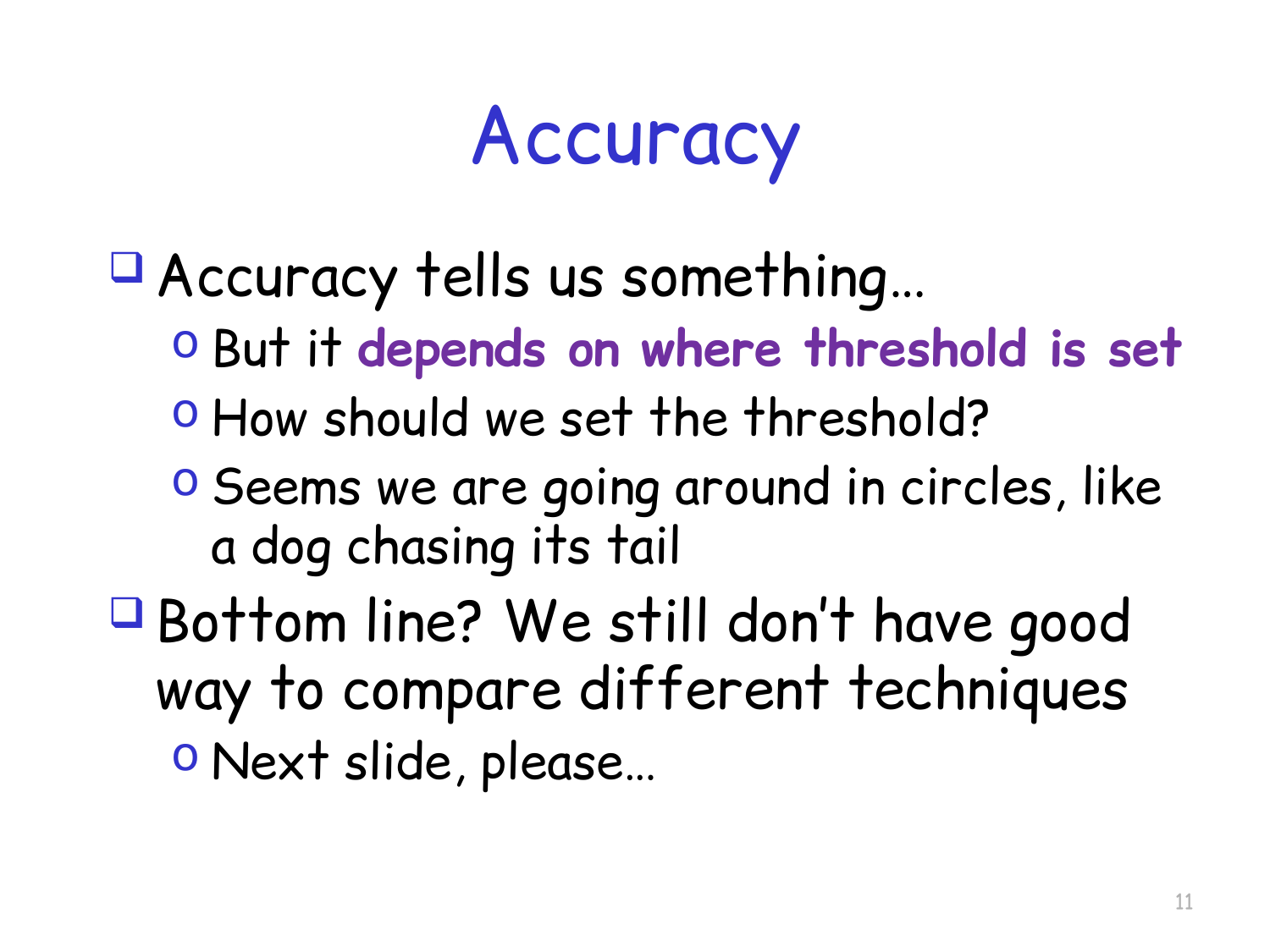

# Accuracy
Accuracy tells us something…
But it depends on where threshold is set
How should we set the threshold?
Seems we are going around in circles, like a dog chasing its tail
Bottom line? We still don’t have good way to compare different techniques
Next slide, please…

11